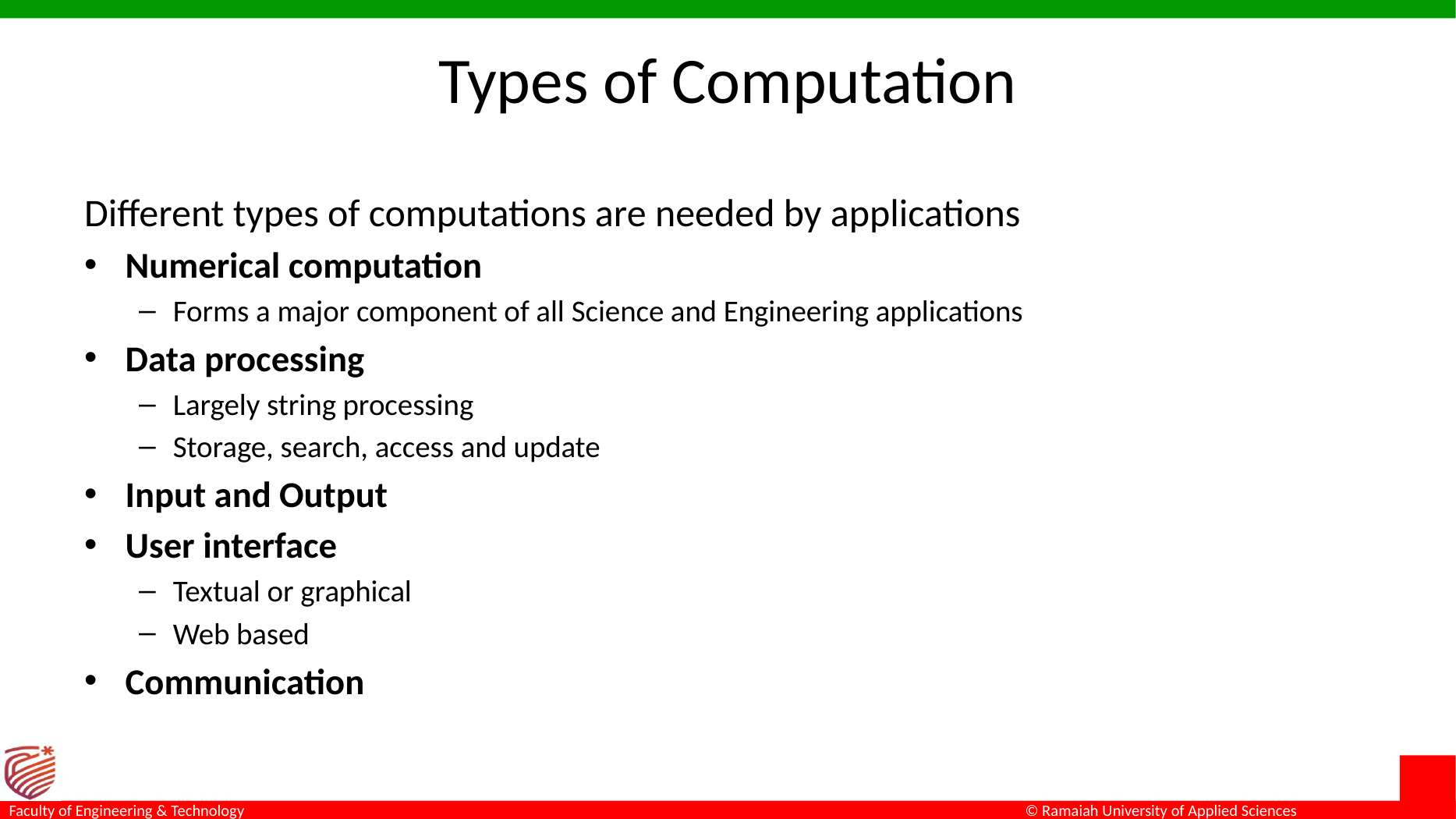

# Types of Computation
Different types of computations are needed by applications
Numerical computation
Forms a major component of all Science and Engineering applications
Data processing
Largely string processing
Storage, search, access and update
Input and Output
User interface
Textual or graphical
Web based
Communication